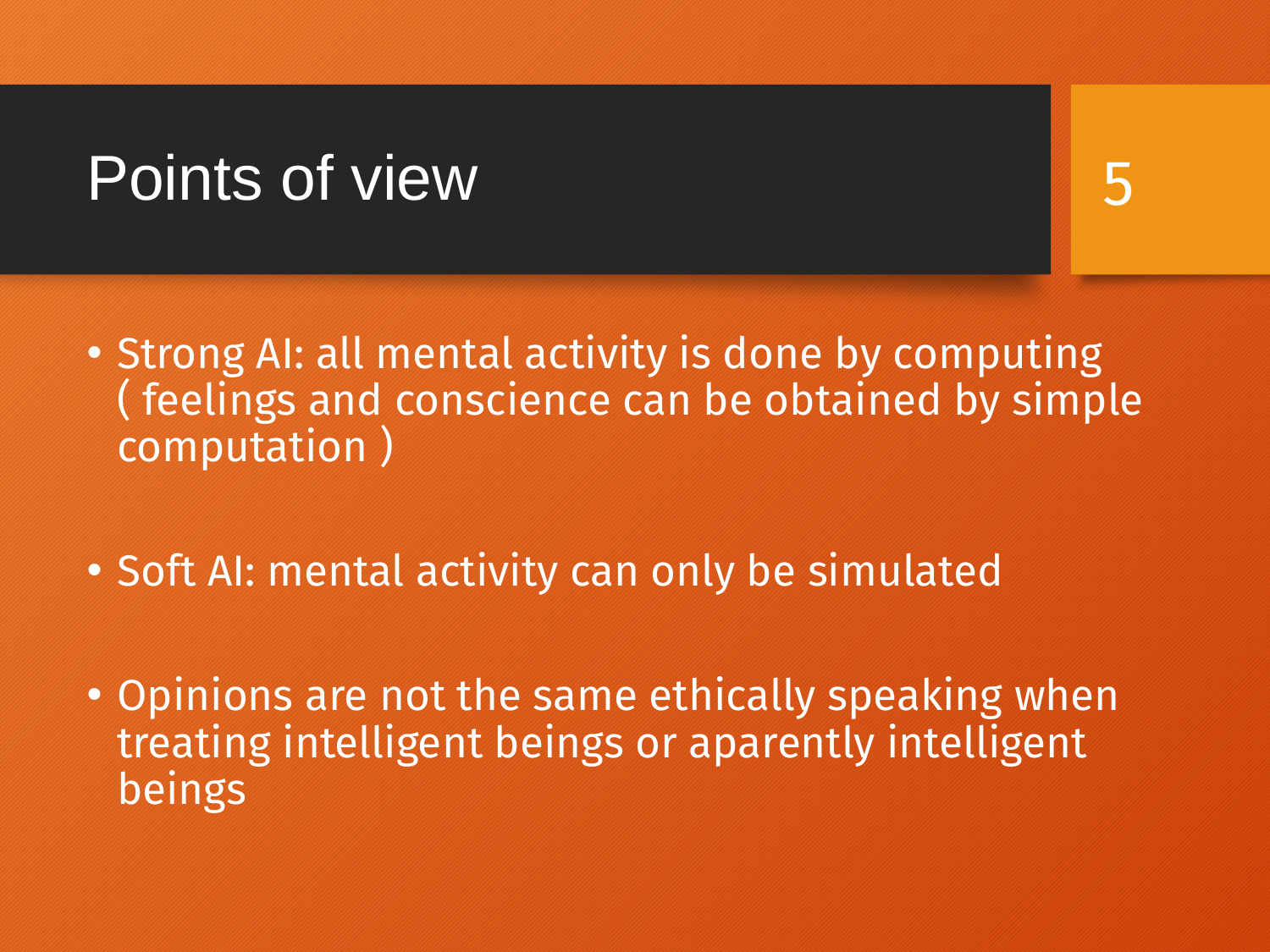

# Points of view
5
Strong AI: all mental activity is done by computing ( feelings and conscience can be obtained by simple computation )

Soft AI: mental activity can only be simulated

Opinions are not the same ethically speaking when treating intelligent beings or aparently intelligent beings